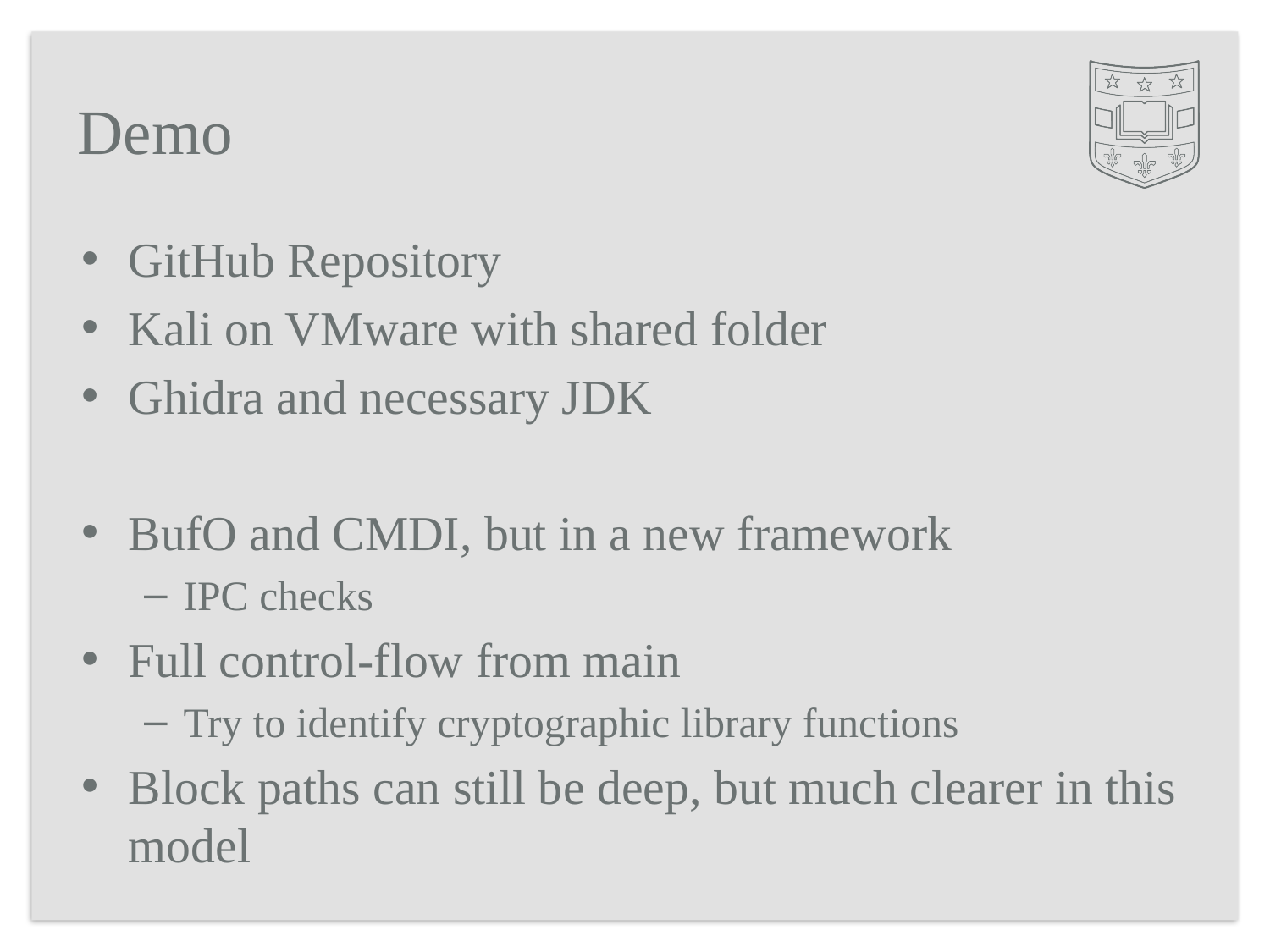

# Demo
GitHub Repository
Kali on VMware with shared folder
Ghidra and necessary JDK

BufO and CMDI, but in a new framework
IPC checks
Full control-flow from main
Try to identify cryptographic library functions
Block paths can still be deep, but much clearer in this model